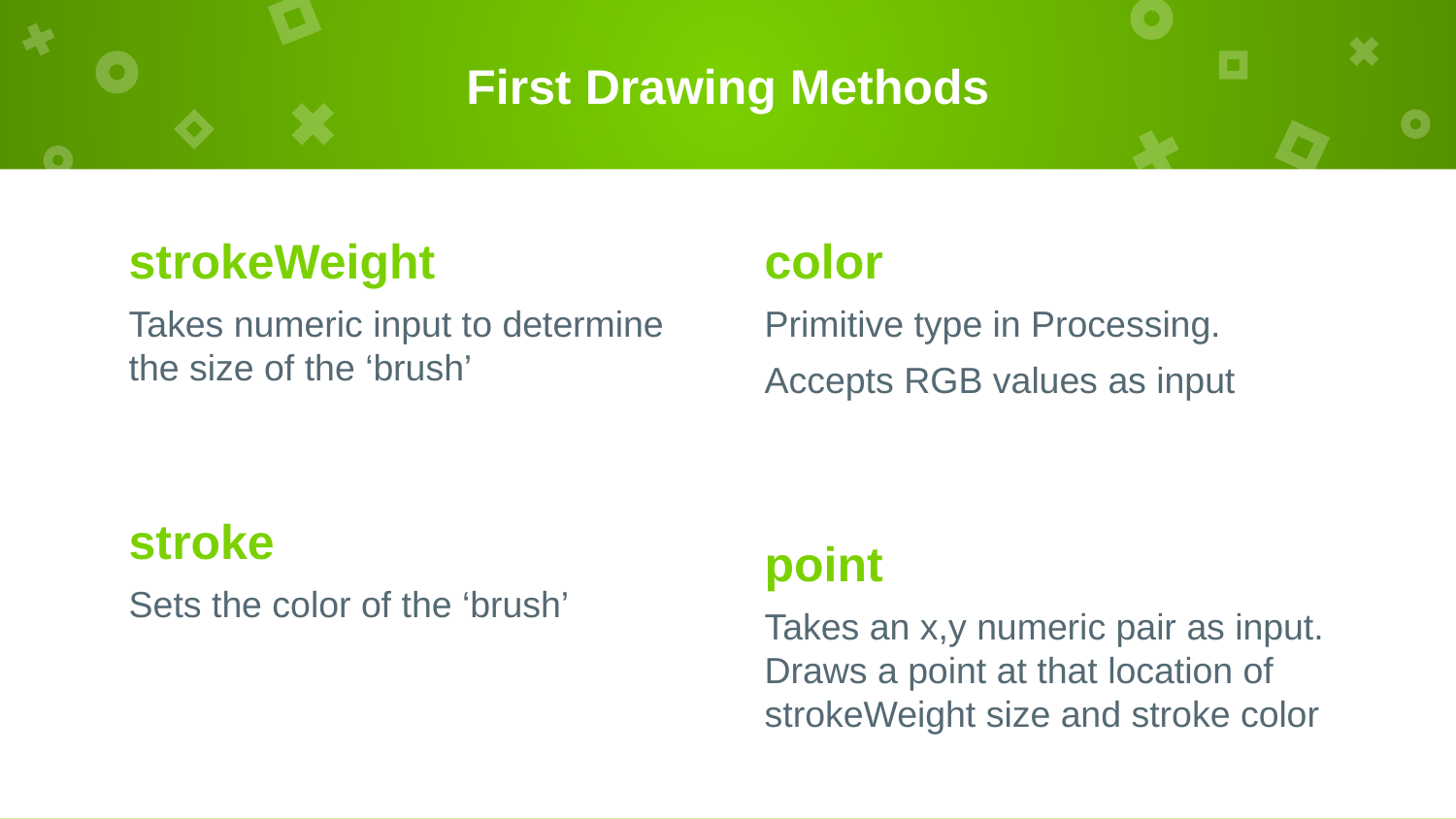

# First Drawing Methods
strokeWeight
Takes numeric input to determine the size of the ‘brush’

color
Primitive type in Processing.
Accepts RGB values as input
stroke
Sets the color of the ‘brush’
point
Takes an x,y numeric pair as input. Draws a point at that location of strokeWeight size and stroke color